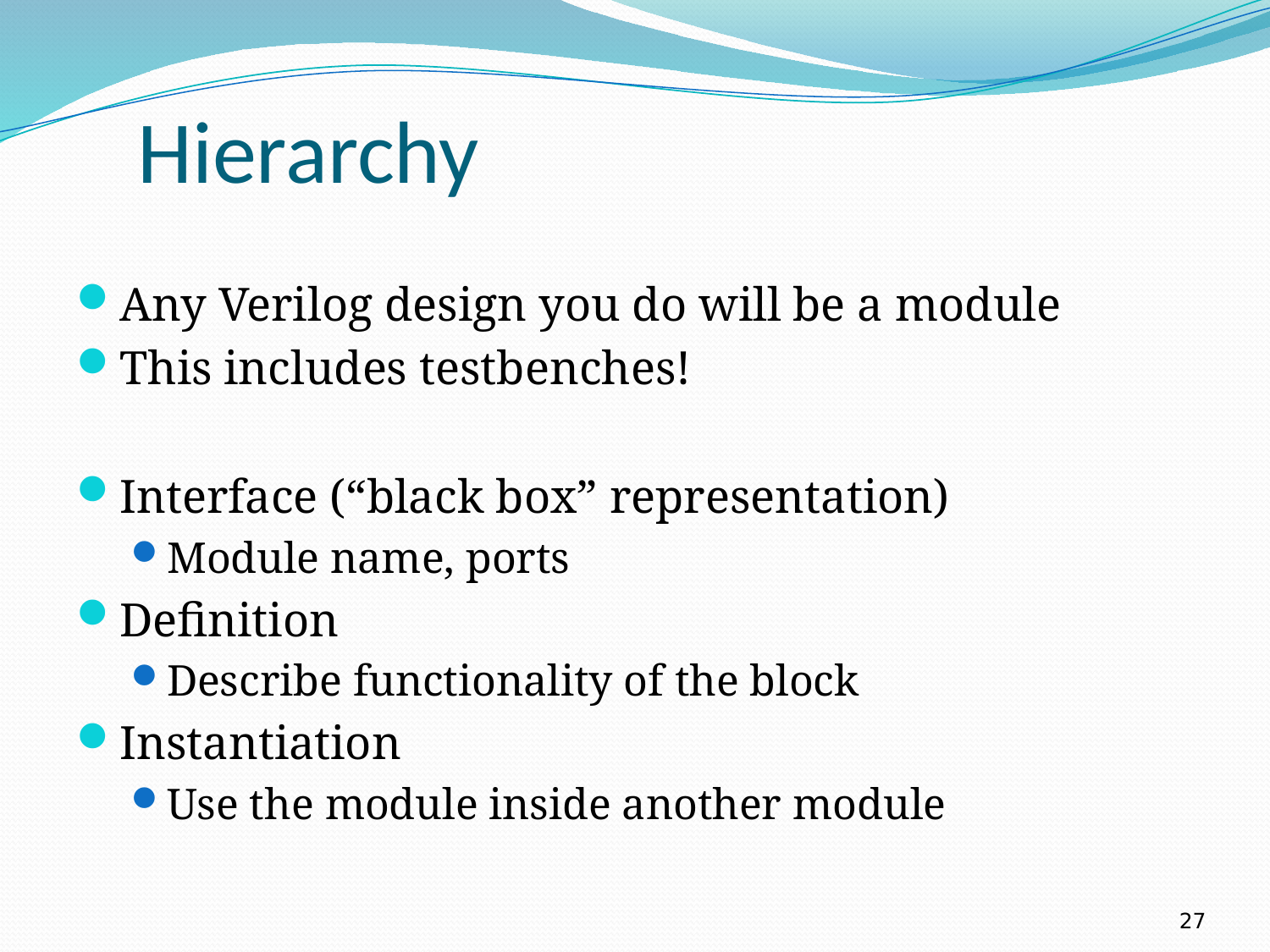

# Hierarchy
Any Verilog design you do will be a module
This includes testbenches!

Interface (“black box” representation)
Module name, ports
Definition
Describe functionality of the block
Instantiation
Use the module inside another module
27